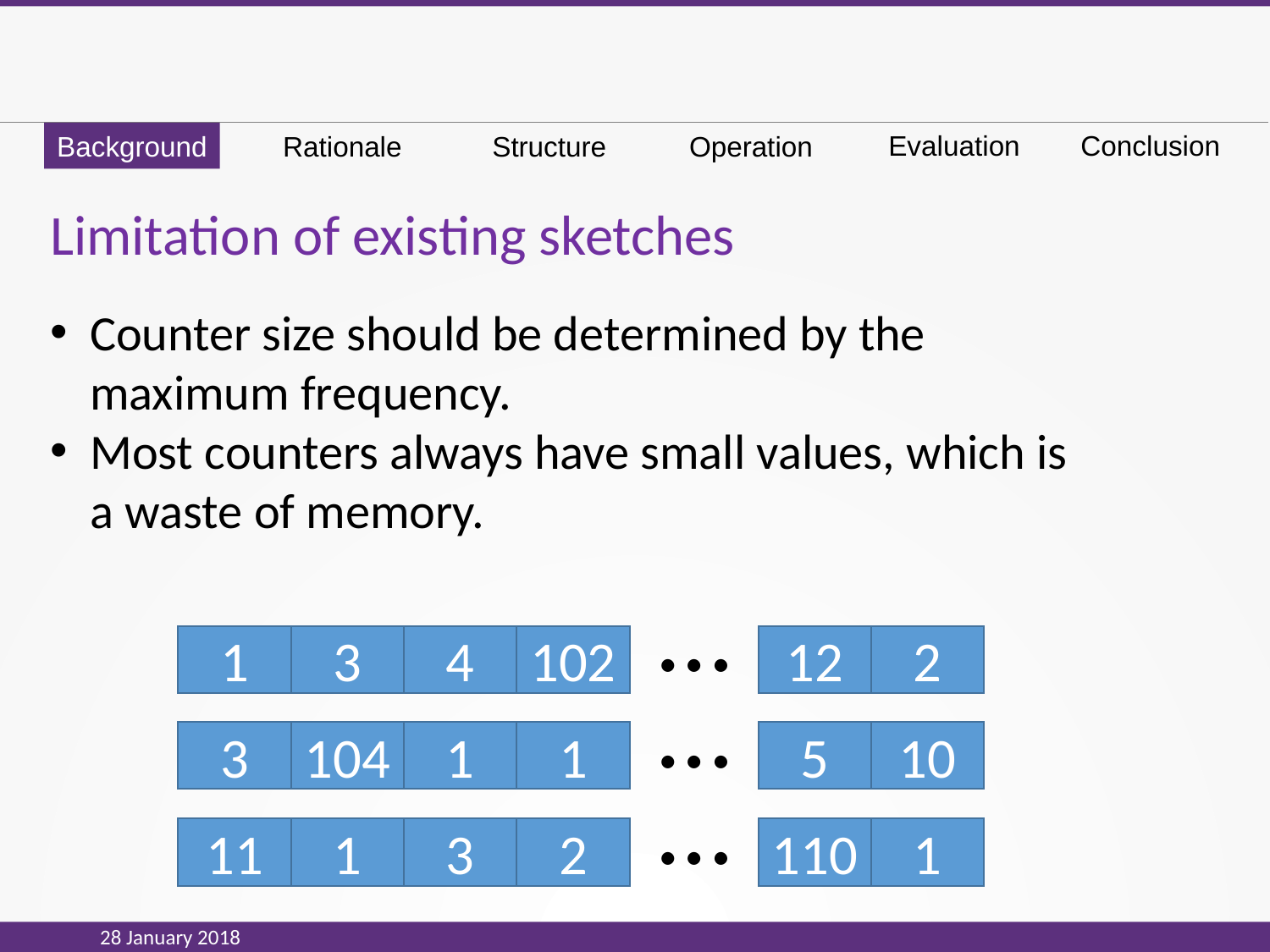

Evaluation
Conclusion
Background
Rationale
Structure
Operation
Limitation of existing sketches
Counter size should be determined by the maximum frequency.
Most counters always have small values, which is a waste of memory.
…
1
3
4
102
12
2
…
3
104
1
1
5
10
…
11
1
3
2
110
1
28 January 2018
5